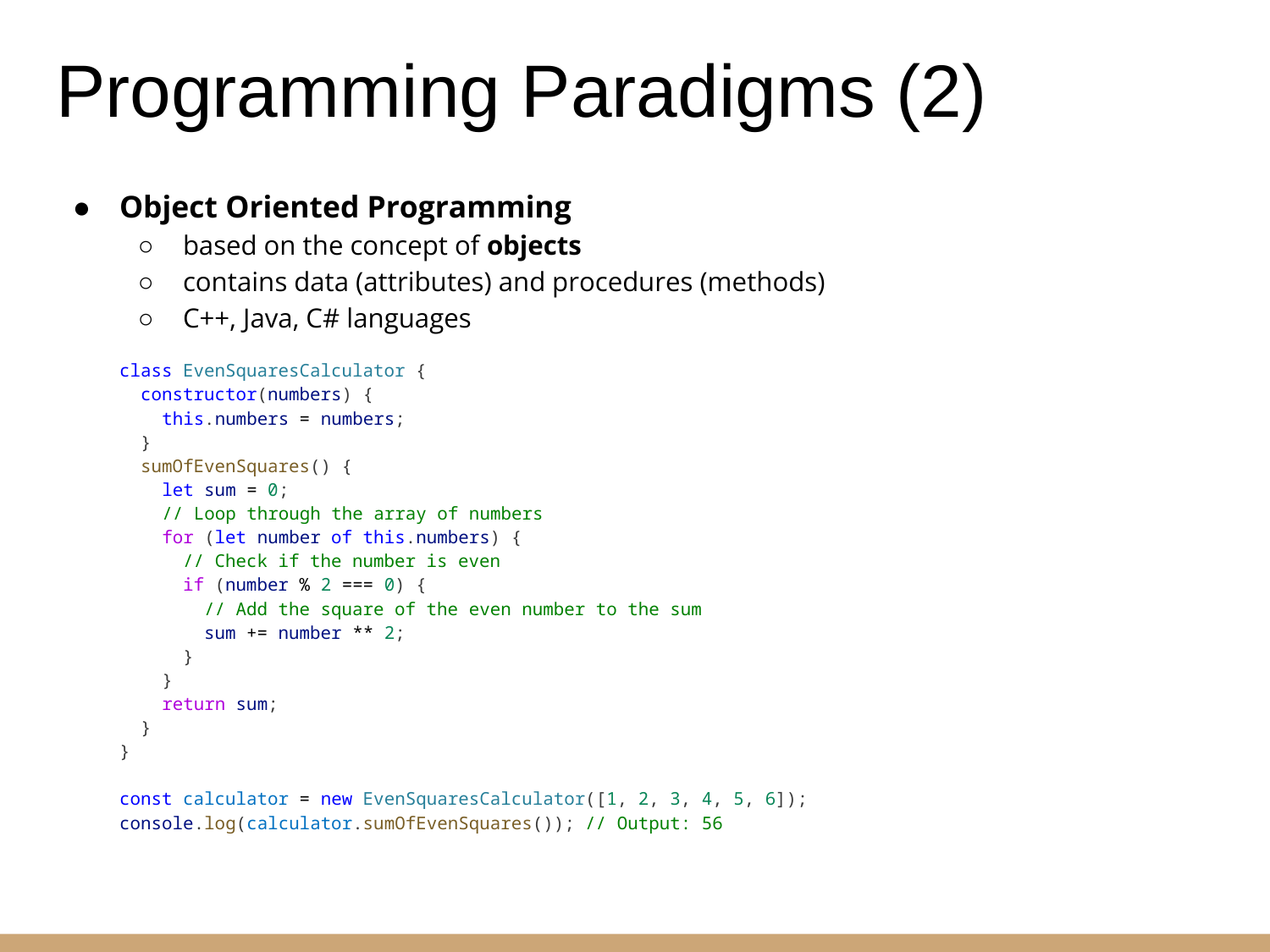

# Programming Paradigms (2)
Object Oriented Programming
based on the concept of objects
contains data (attributes) and procedures (methods)
C++, Java, C# languages

	class EvenSquaresCalculator {
	  constructor(numbers) {
	    this.numbers = numbers;
	  }
	  sumOfEvenSquares() {
	    let sum = 0;
	    // Loop through the array of numbers
	    for (let number of this.numbers) {
	      // Check if the number is even
	      if (number % 2 === 0) {
	        // Add the square of the even number to the sum
	        sum += number ** 2;
	      }
	    }
	    return sum;
	  }
	}
const calculator = new EvenSquaresCalculator([1, 2, 3, 4, 5, 6]);
	console.log(calculator.sumOfEvenSquares()); // Output: 56